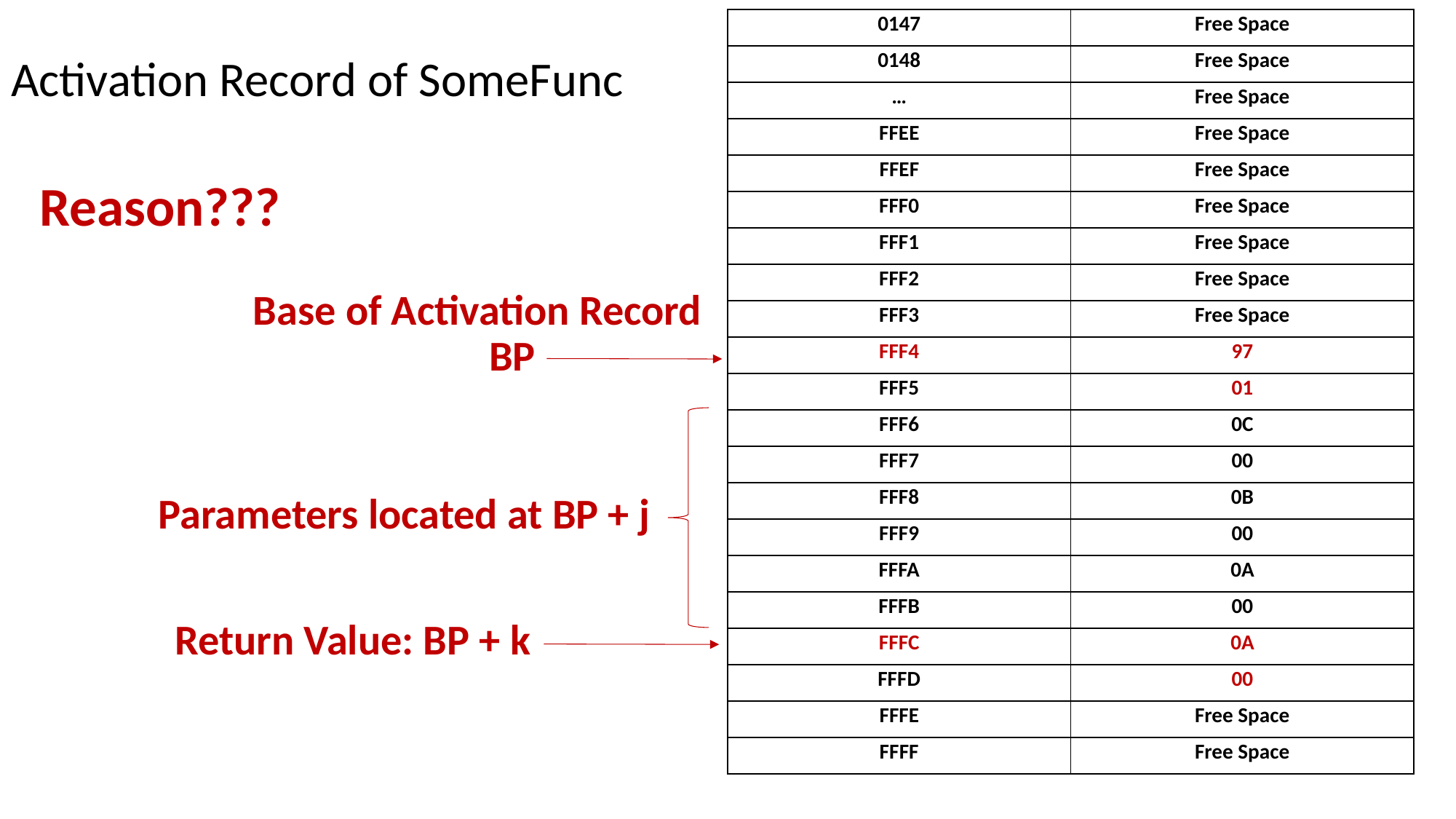

# Activation Record of SomeFunc
| 0147 | Free Space |
| --- | --- |
| 0148 | Free Space |
| … | Free Space |
| FFEE | Free Space |
| FFEF | Free Space |
| FFF0 | Free Space |
| FFF1 | Free Space |
| FFF2 | Free Space |
| FFF3 | Free Space |
| FFF4 | 97 |
| FFF5 | 01 |
| FFF6 | 0C |
| FFF7 | 00 |
| FFF8 | 0B |
| FFF9 | 00 |
| FFFA | 0A |
| FFFB | 00 |
| FFFC | 0A |
| FFFD | 00 |
| FFFE | Free Space |
| FFFF | Free Space |
Reason???
Base of Activation Record
BP

Parameters located at BP + j
Return Value: BP + k